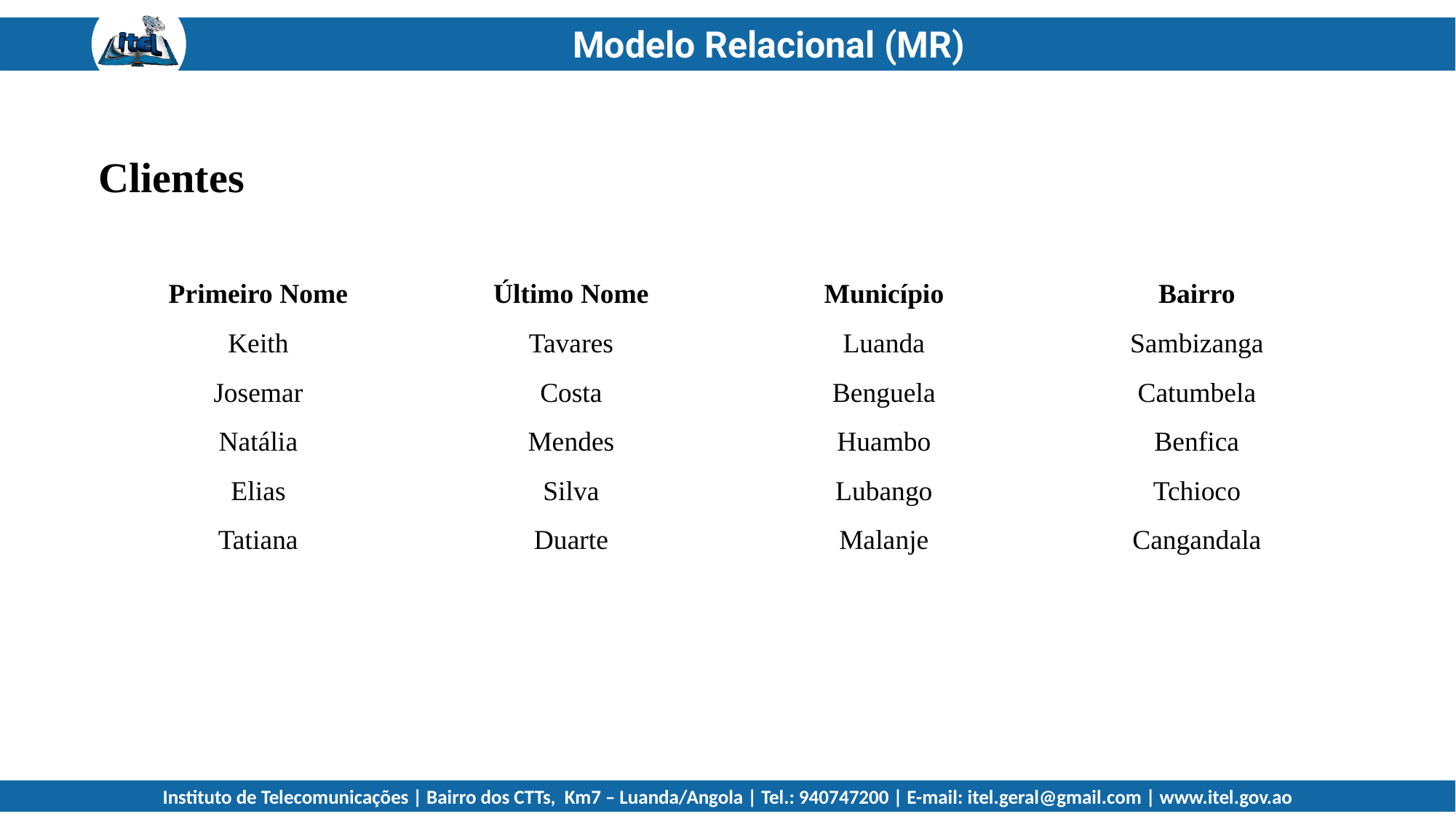

Modelo Relacional (MR)
Clientes
| Primeiro Nome | Último Nome | Município | Bairro |
| --- | --- | --- | --- |
| Keith | Tavares | Luanda | Sambizanga |
| Josemar | Costa | Benguela | Catumbela |
| Natália | Mendes | Huambo | Benfica |
| Elias | Silva | Lubango | Tchioco |
| Tatiana | Duarte | Malanje | Cangandala |